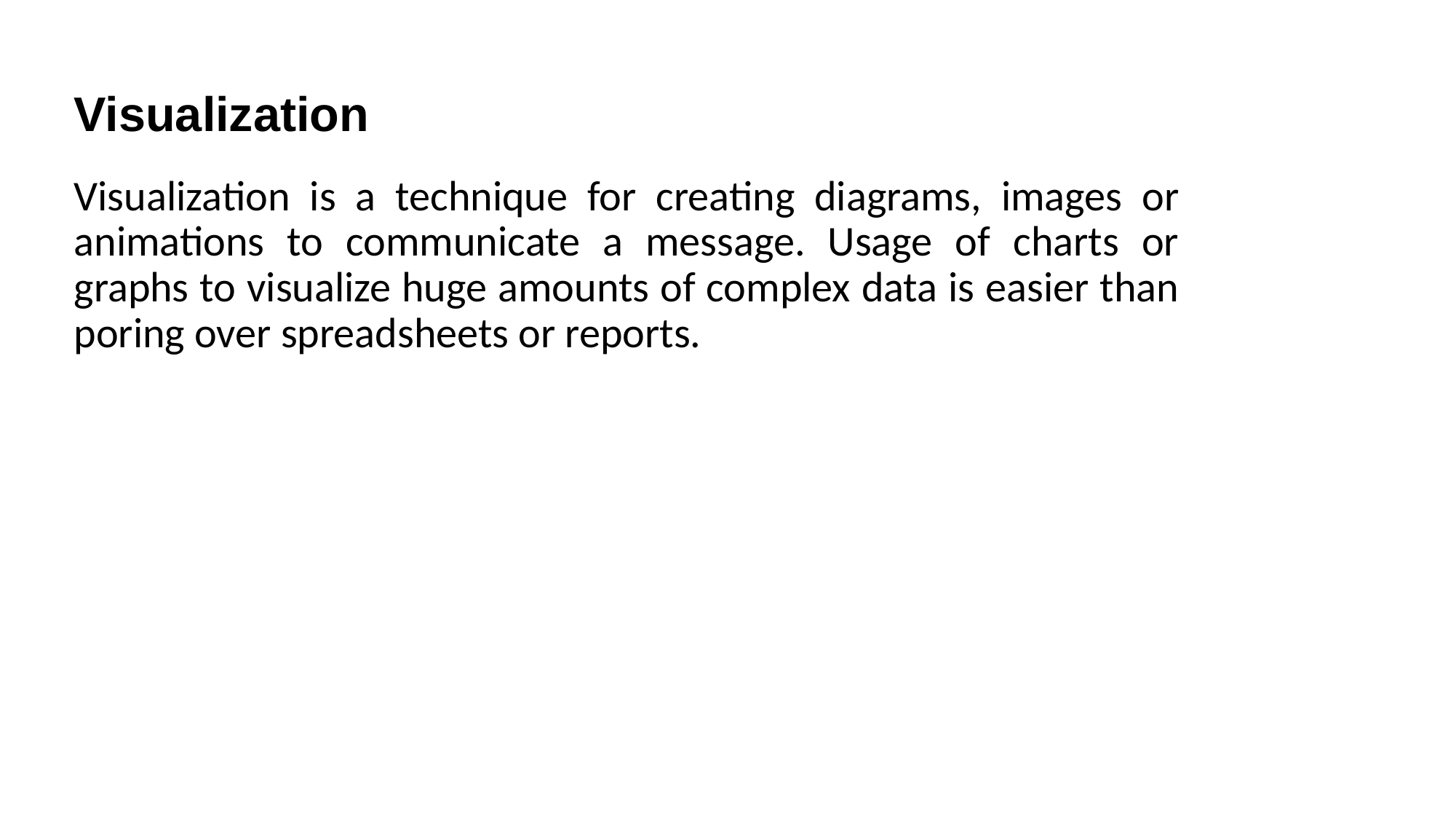

# Visualization
Visualization is a technique for creating diagrams, images or animations to communicate a message. Usage of charts or graphs to visualize huge amounts of complex data is easier than poring over spreadsheets or reports.